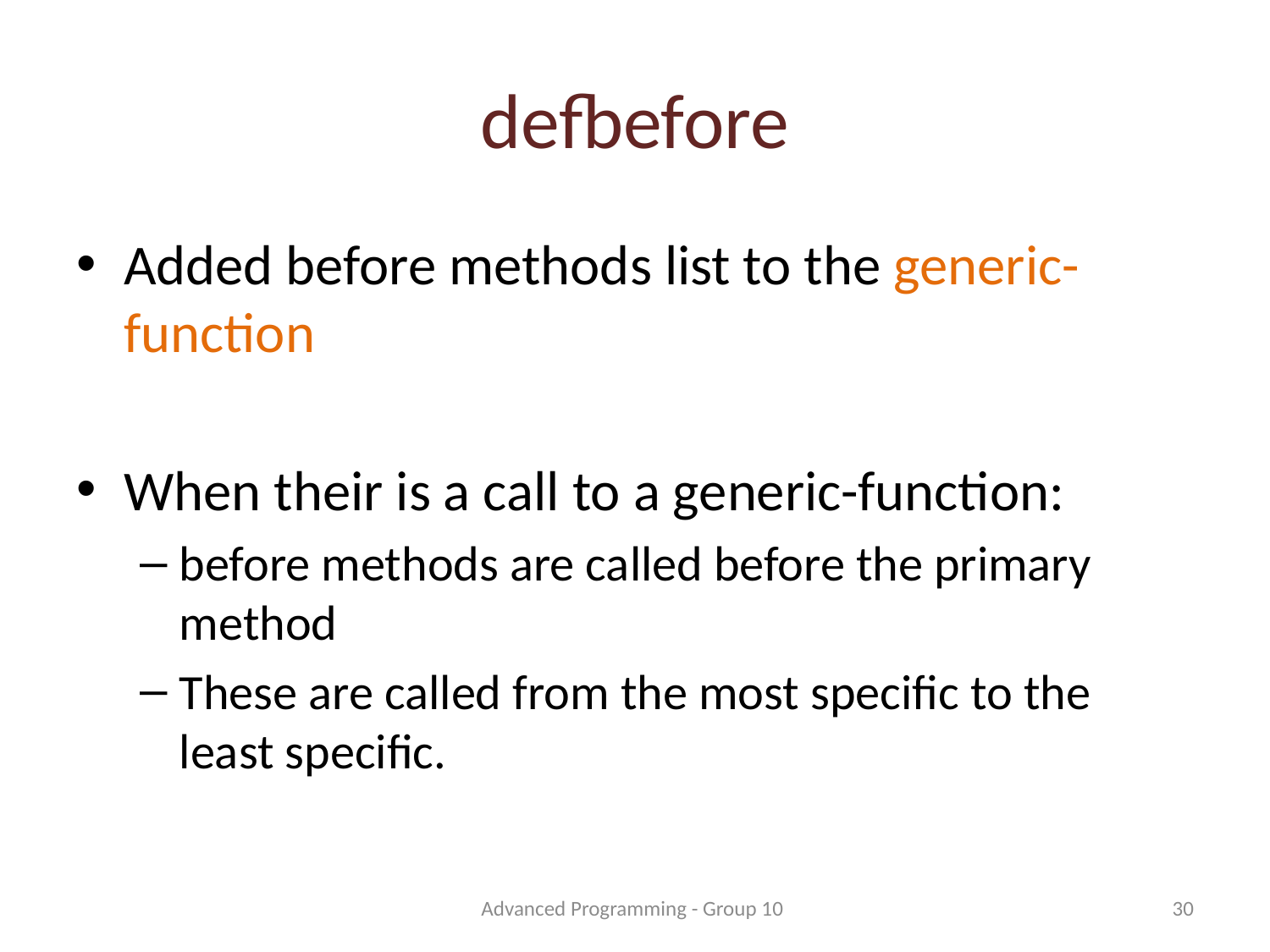

# defbefore
Added before methods list to the generic-function

When their is a call to a generic-function:
before methods are called before the primary method
These are called from the most specific to the least specific.

Advanced Programming - Group 10
30